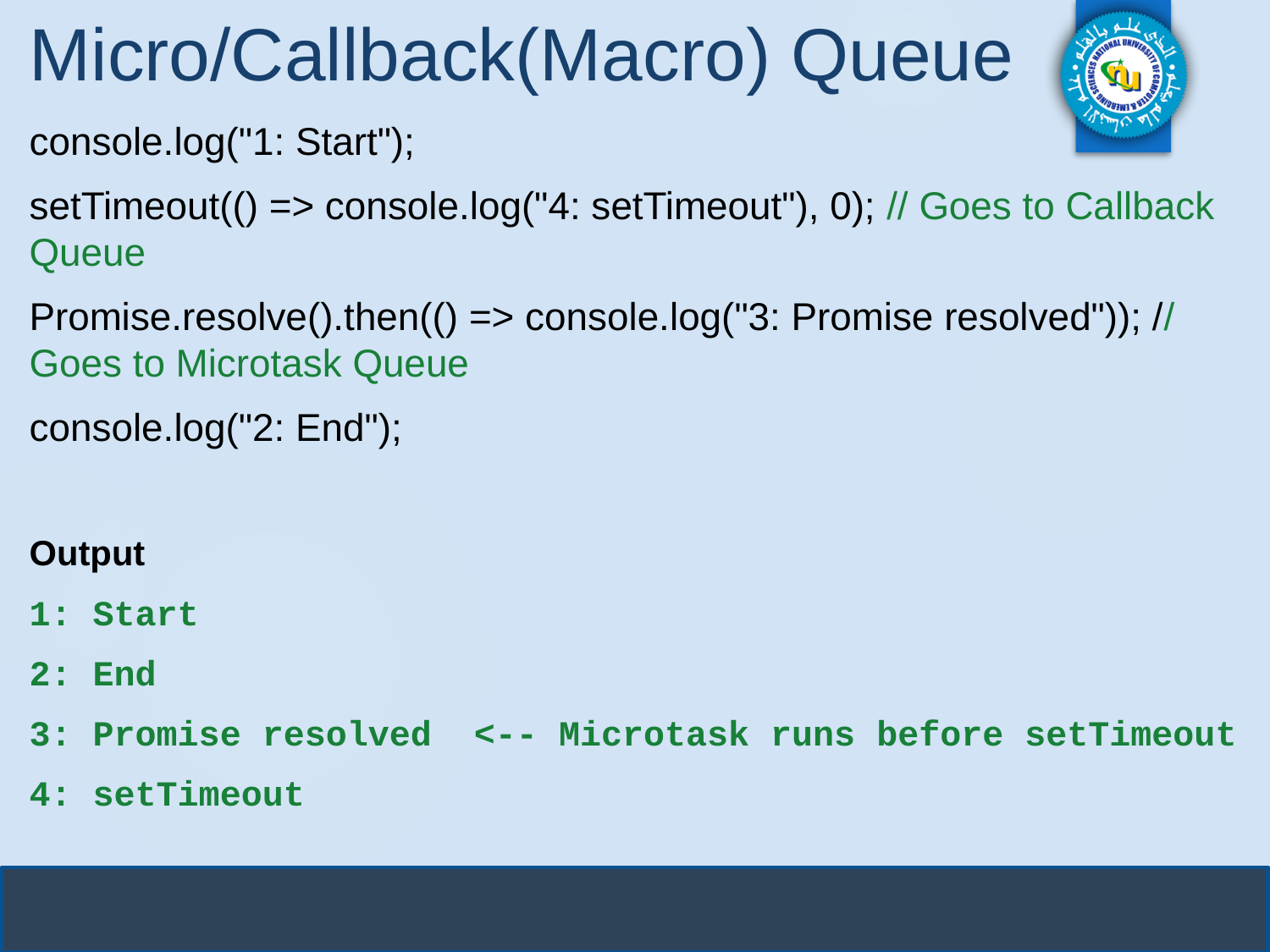

# Micro/Callback(Macro) Queue
console.log("1: Start");
setTimeout(() => console.log("4: setTimeout"), 0); // Goes to Callback Queue
Promise.resolve().then(() => console.log("3: Promise resolved")); // Goes to Microtask Queue
console.log("2: End");

Output
1: Start
2: End
3: Promise resolved  <-- Microtask runs before setTimeout
4: setTimeout